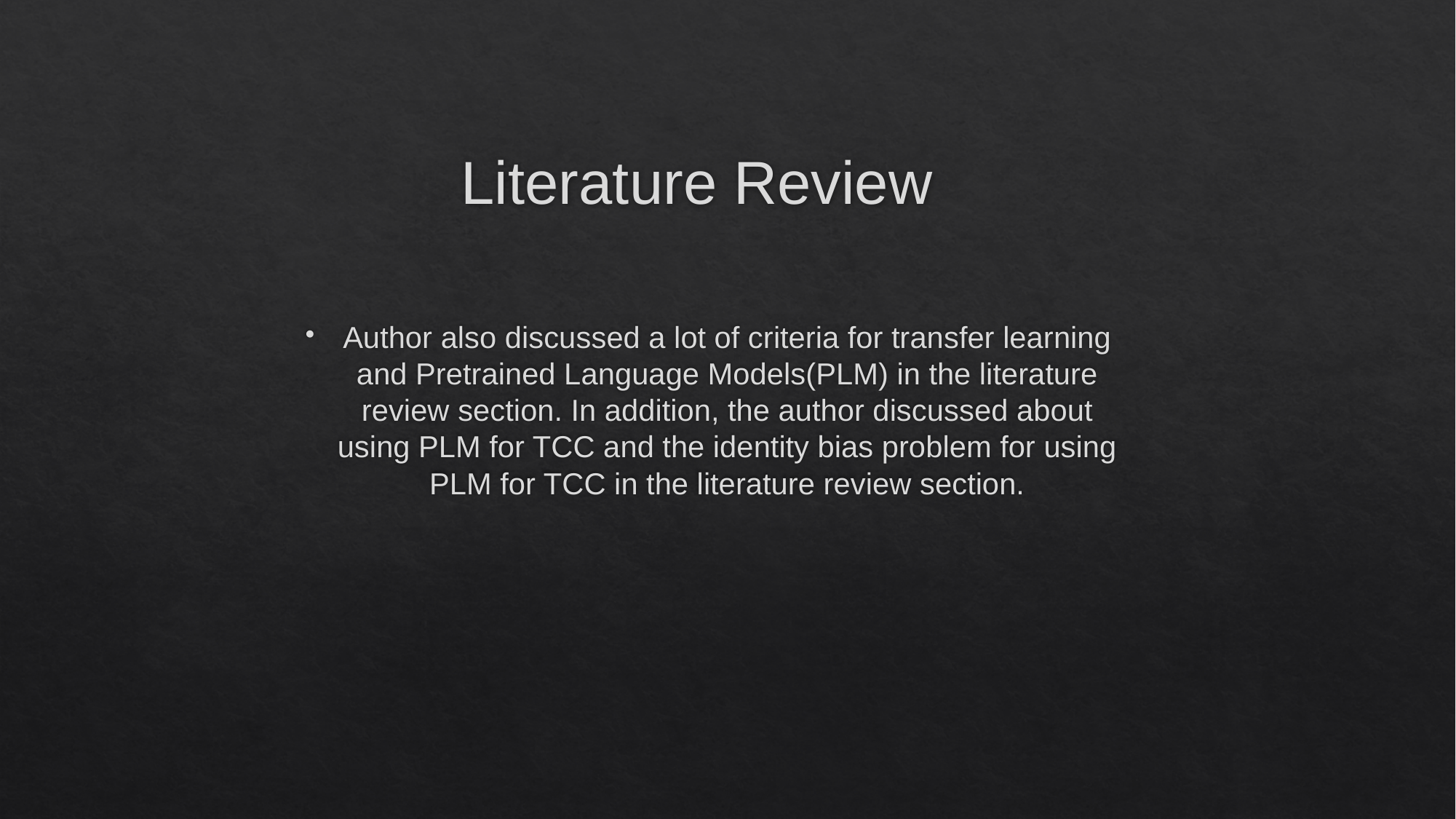

# Literature Review
Author also discussed a lot of criteria for transfer learning and Pretrained Language Models(PLM) in the literature review section. In addition, the author discussed about using PLM for TCC and the identity bias problem for using PLM for TCC in the literature review section.